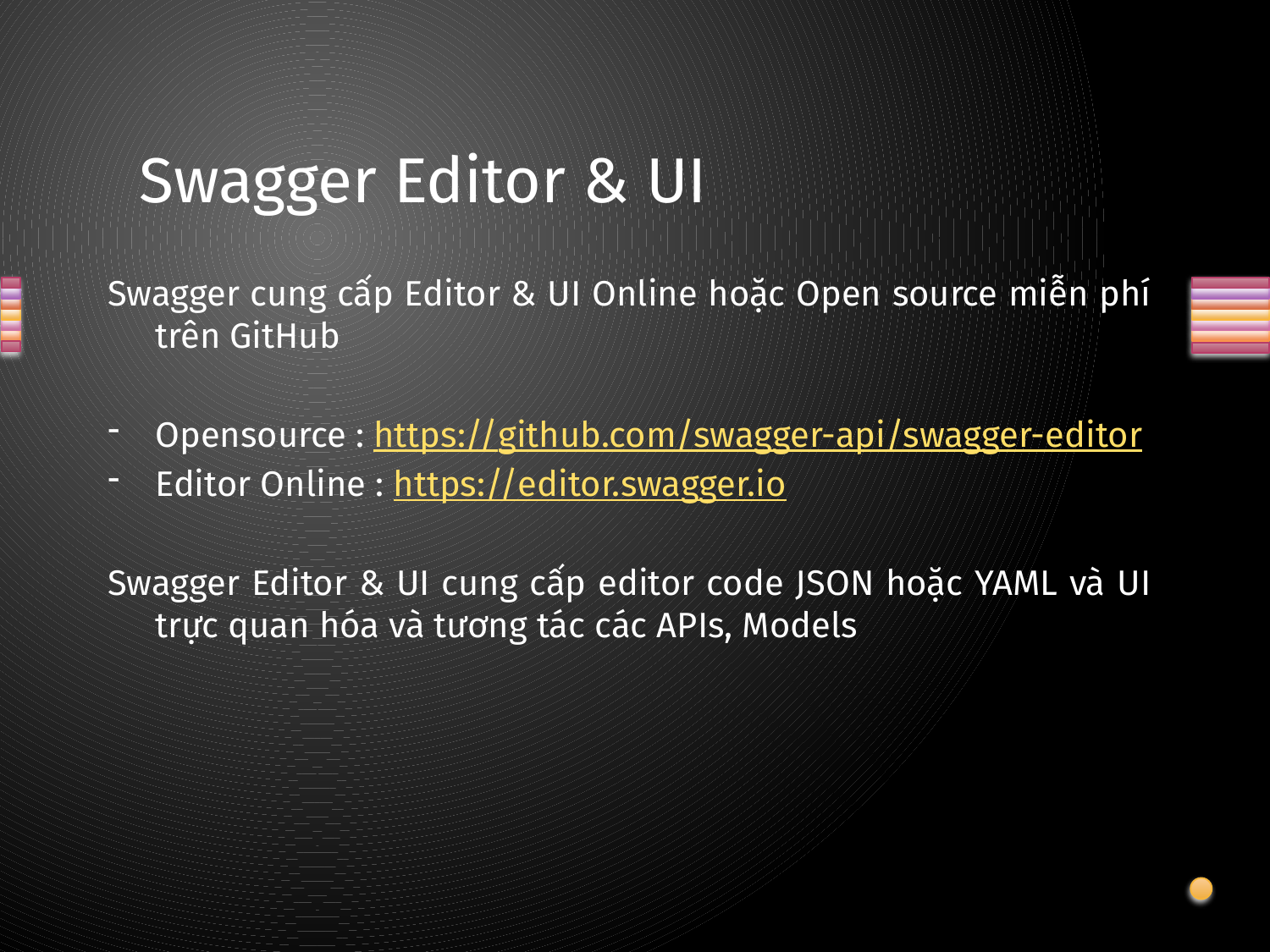

# Swagger Editor & UI

Swagger cung cấp Editor & UI Online hoặc Open source miễn phí trên GitHub

Opensource : https://github.com/swagger-api/swagger-editor
Editor Online : https://editor.swagger.io

Swagger Editor & UI cung cấp editor code JSON hoặc YAML và UI trực quan hóa và tương tác các APIs, Models